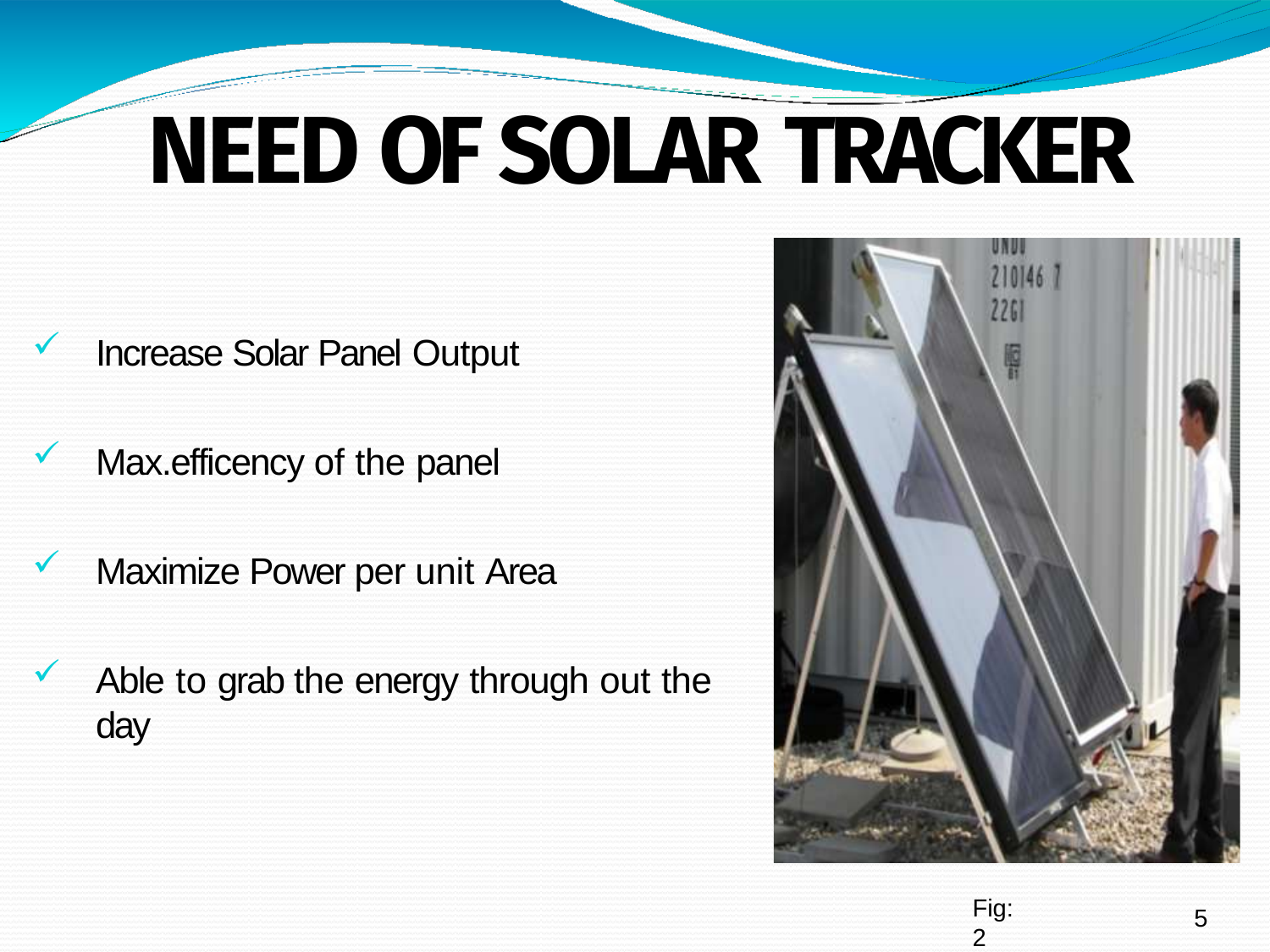

# NEED OF SOLAR TRACKER

Increase Solar Panel Output

Max.efficency of the panel

Maximize Power per unit Area

Able to grab the energy through out the day
Fig:2
5